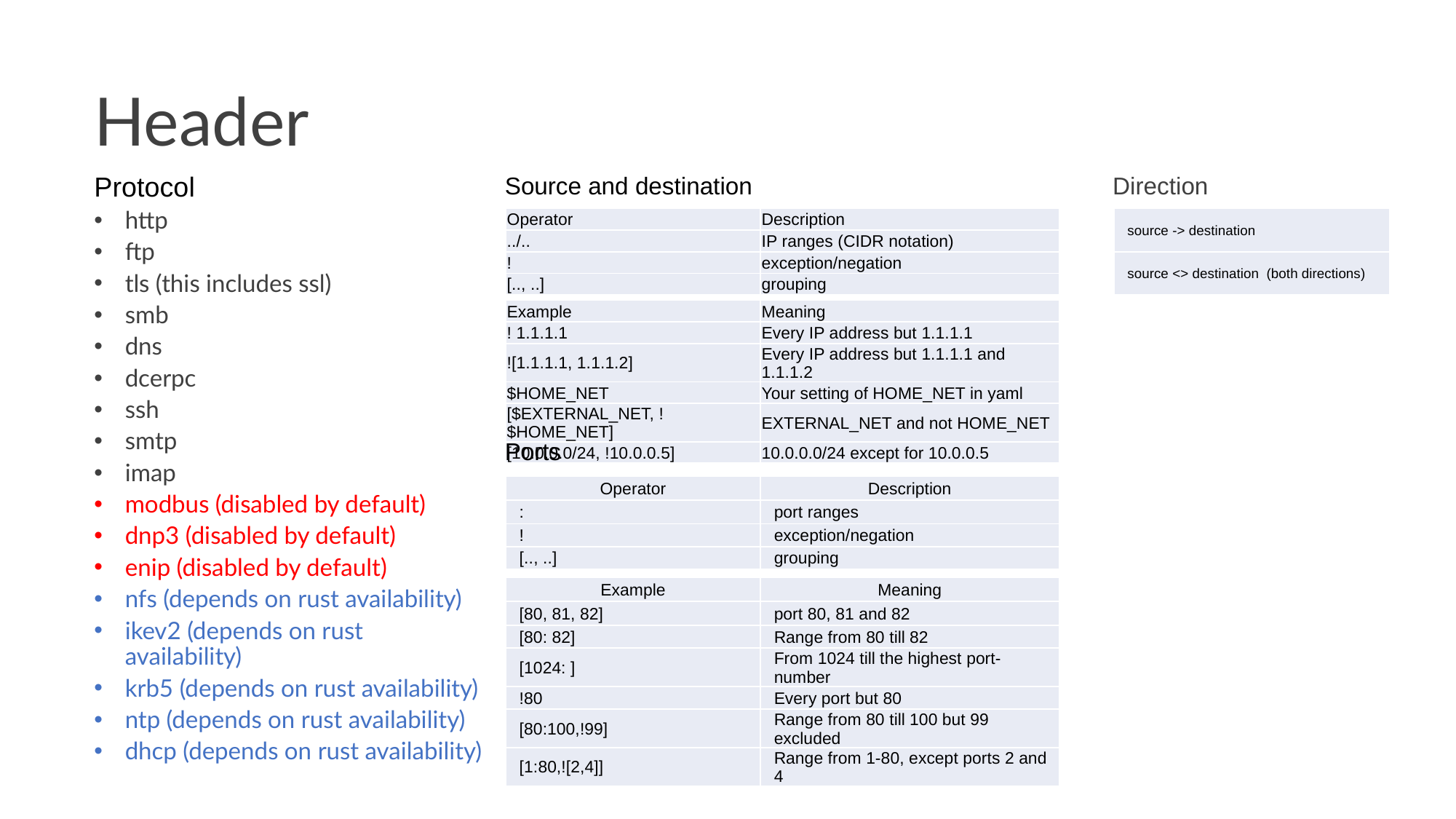

# Header
Direction

Protocol
http
ftp
tls (this includes ssl)
smb
dns
dcerpc
ssh
smtp
imap
modbus (disabled by default)
dnp3 (disabled by default)
enip (disabled by default)
nfs (depends on rust availability)
ikev2 (depends on rust availability)
krb5 (depends on rust availability)
ntp (depends on rust availability)
dhcp (depends on rust availability)

Source and destination

| Operator | Description |
| --- | --- |
| ../.. | IP ranges (CIDR notation) |
| ! | exception/negation |
| [.., ..] | grouping |
| source -> destination |
| --- |
| source <> destination (both directions) |
| Example | Meaning |
| --- | --- |
| ! 1.1.1.1 | Every IP address but 1.1.1.1 |
| ![1.1.1.1, 1.1.1.2] | Every IP address but 1.1.1.1 and 1.1.1.2 |
| $HOME\_NET | Your setting of HOME\_NET in yaml |
| [$EXTERNAL\_NET, !$HOME\_NET] | EXTERNAL\_NET and not HOME\_NET |
| [10.0.0.0/24, !10.0.0.5] | 10.0.0.0/24 except for 10.0.0.5 |
Ports

| Operator | Description |
| --- | --- |
| : | port ranges |
| ! | exception/negation |
| [.., ..] | grouping |
| Example | Meaning |
| --- | --- |
| [80, 81, 82] | port 80, 81 and 82 |
| [80: 82] | Range from 80 till 82 |
| [1024: ] | From 1024 till the highest port-number |
| !80 | Every port but 80 |
| [80:100,!99] | Range from 80 till 100 but 99 excluded |
| [1:80,![2,4]] | Range from 1-80, except ports 2 and 4 |